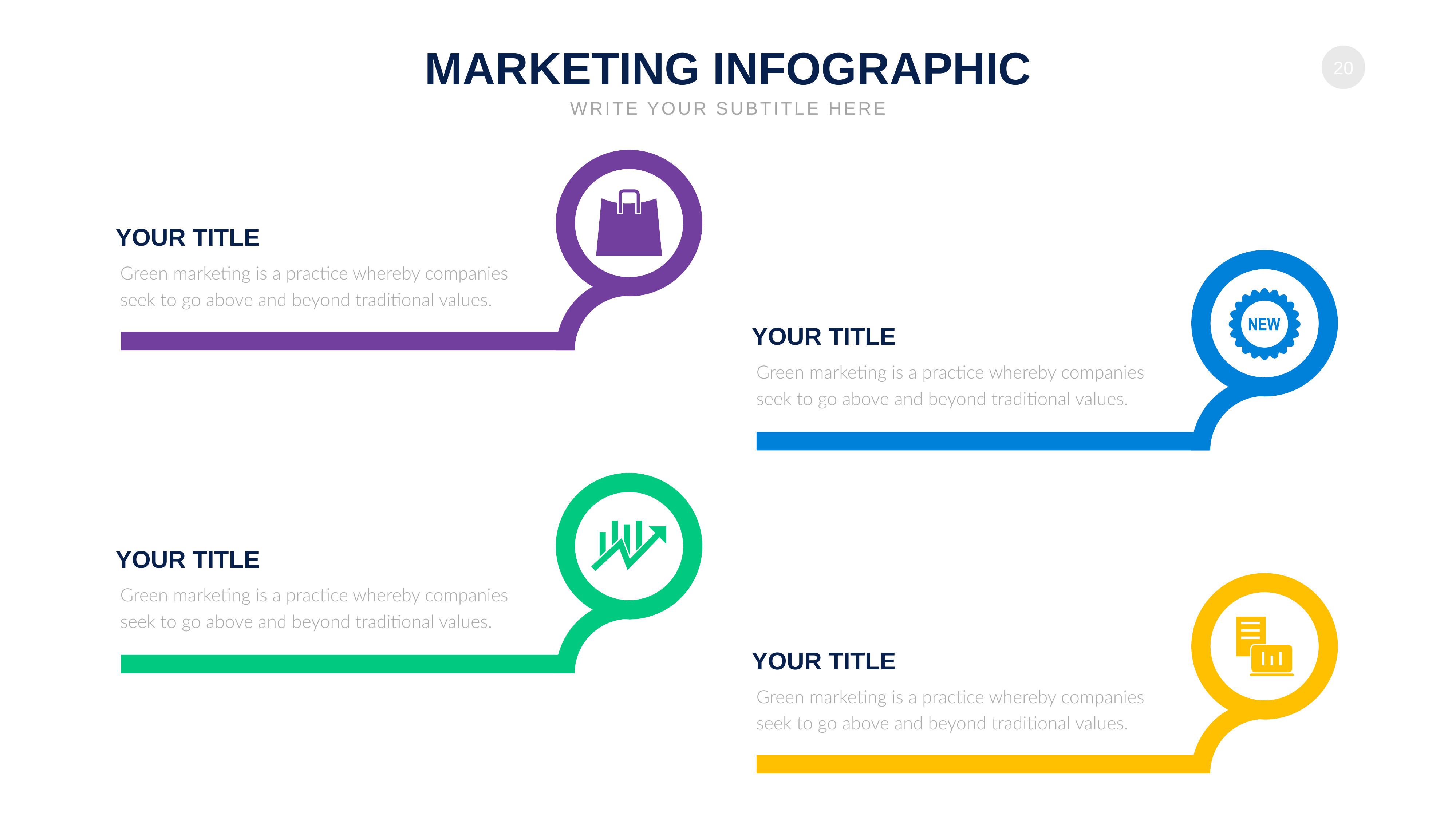

MARKETING INFOGRAPHIC
WRITE YOUR SUBTITLE HERE

YOUR TITLE

Green marketing is a practice whereby companies seek to go above and beyond traditional values.

YOUR TITLE
Green marketing is a practice whereby companies seek to go above and beyond traditional values.

YOUR TITLE

Green marketing is a practice whereby companies seek to go above and beyond traditional values.

YOUR TITLE
Green marketing is a practice whereby companies seek to go above and beyond traditional values.